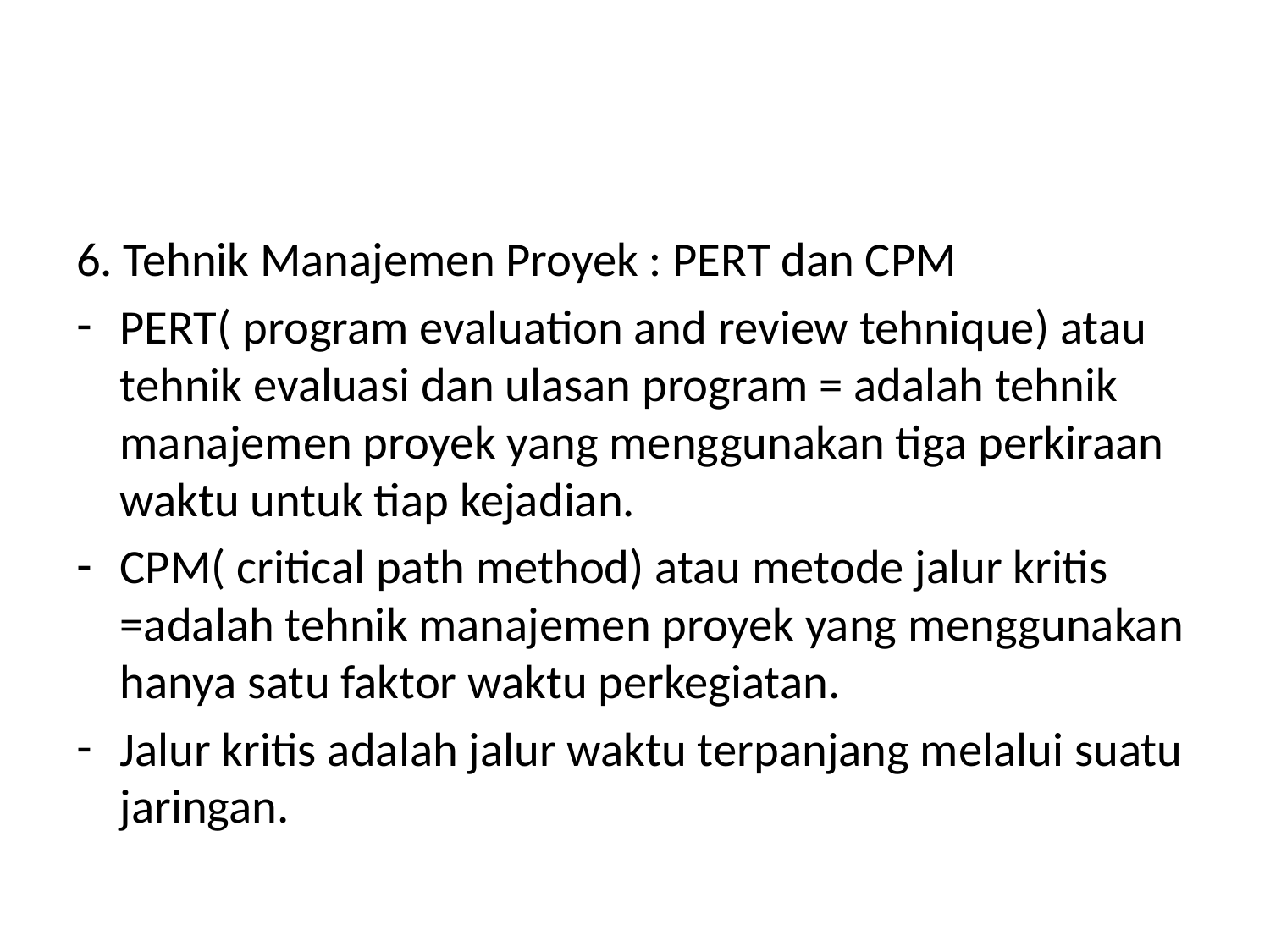

#
6. Tehnik Manajemen Proyek : PERT dan CPM
PERT( program evaluation and review tehnique) atau tehnik evaluasi dan ulasan program = adalah tehnik manajemen proyek yang menggunakan tiga perkiraan waktu untuk tiap kejadian.
CPM( critical path method) atau metode jalur kritis =adalah tehnik manajemen proyek yang menggunakan hanya satu faktor waktu perkegiatan.
Jalur kritis adalah jalur waktu terpanjang melalui suatu jaringan.